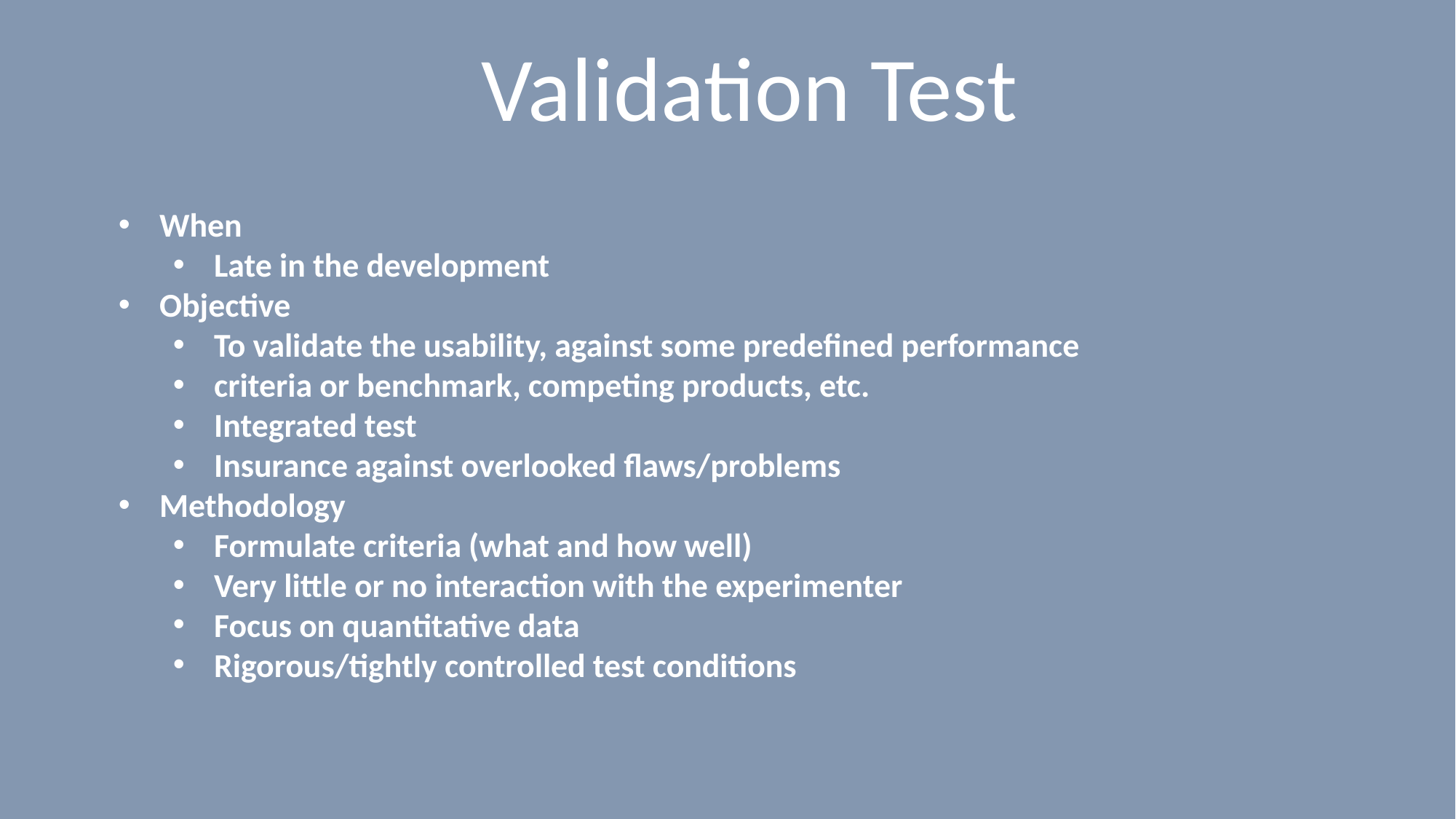

# Validation Test
When
Late in the development
Objective
To validate the usability, against some predefined performance
criteria or benchmark, competing products, etc.
Integrated test
Insurance against overlooked flaws/problems
Methodology
Formulate criteria (what and how well)
Very little or no interaction with the experimenter
Focus on quantitative data
Rigorous/tightly controlled test conditions